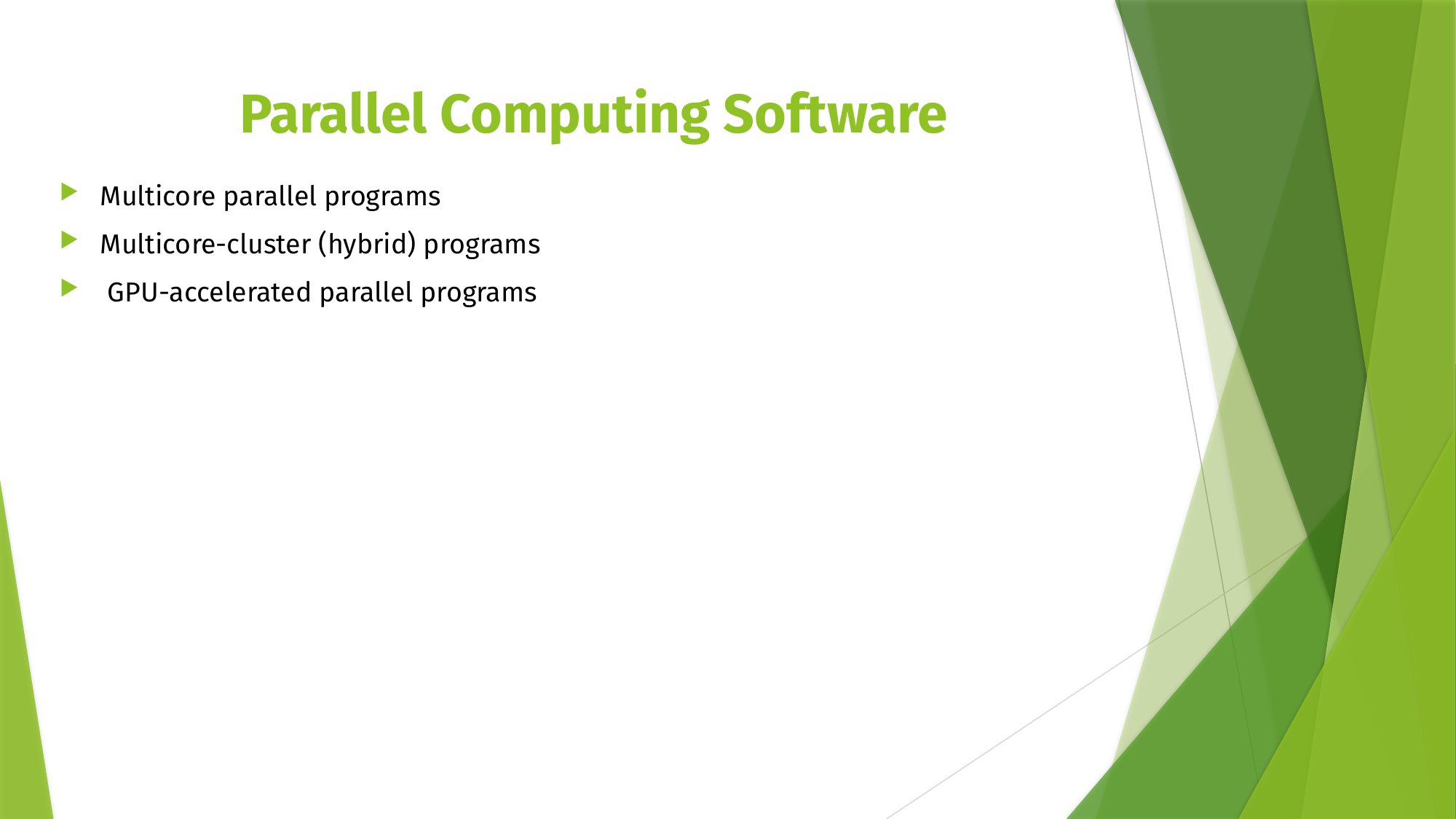

# Parallel Computing Software
Multicore parallel programs
Multicore-cluster (hybrid) programs
 GPU-accelerated parallel programs